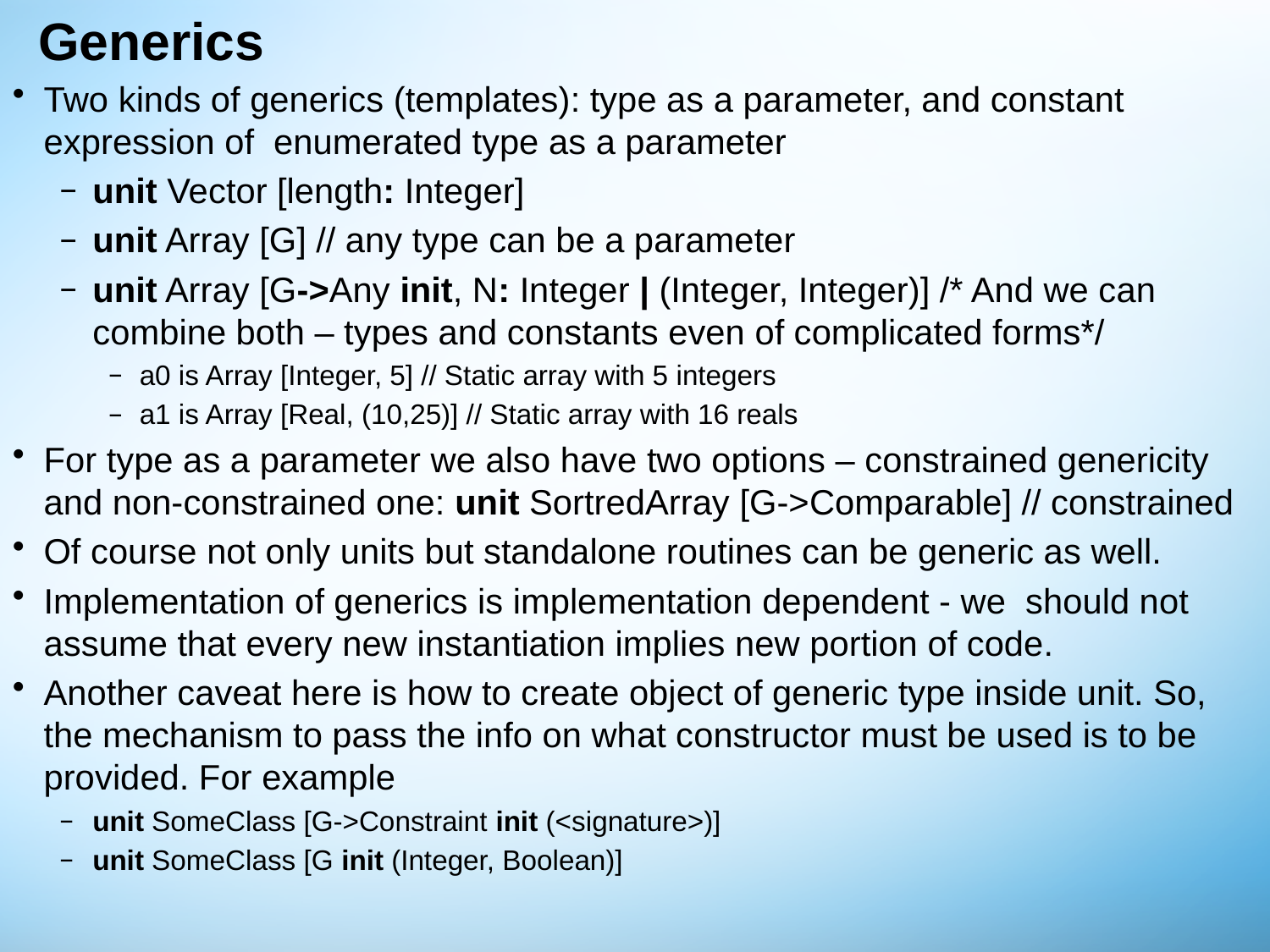

# Generics
Two kinds of generics (templates): type as a parameter, and constant expression of  enumerated type as a parameter
unit Vector [length: Integer]
unit Array [G] // any type can be a parameter
unit Array [G->Any init, N: Integer | (Integer, Integer)] /* And we can combine both – types and constants even of complicated forms*/
a0 is Array [Integer, 5] // Static array with 5 integers
a1 is Array [Real, (10,25)] // Static array with 16 reals
For type as a parameter we also have two options – constrained genericity and non-constrained one: unit SortredArray [G->Comparable] // constrained
Of course not only units but standalone routines can be generic as well.
Implementation of generics is implementation dependent - we  should not assume that every new instantiation implies new portion of code.
Another caveat here is how to create object of generic type inside unit. So, the mechanism to pass the info on what constructor must be used is to be provided. For example
unit SomeClass [G->Constraint init (<signature>)]
unit SomeClass [G init (Integer, Boolean)]